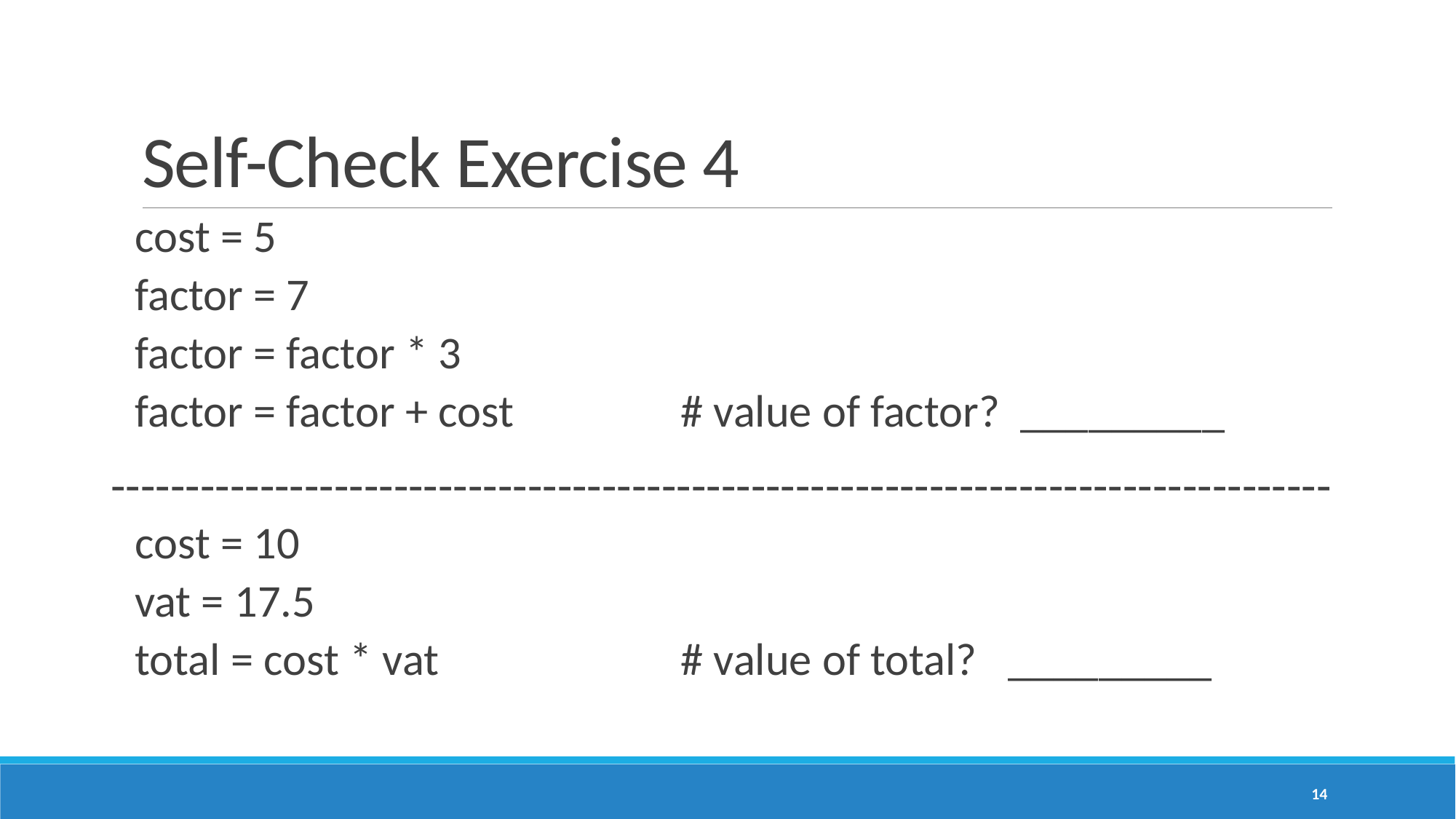

# Self-Check Exercise 4
cost = 5
factor = 7
factor = factor * 3
factor = factor + cost  		# value of factor?  _________
 ----------------------------------------------------------------------------------
cost = 10
vat = 17.5
total = cost * vat      		# value of total? 	_________

14